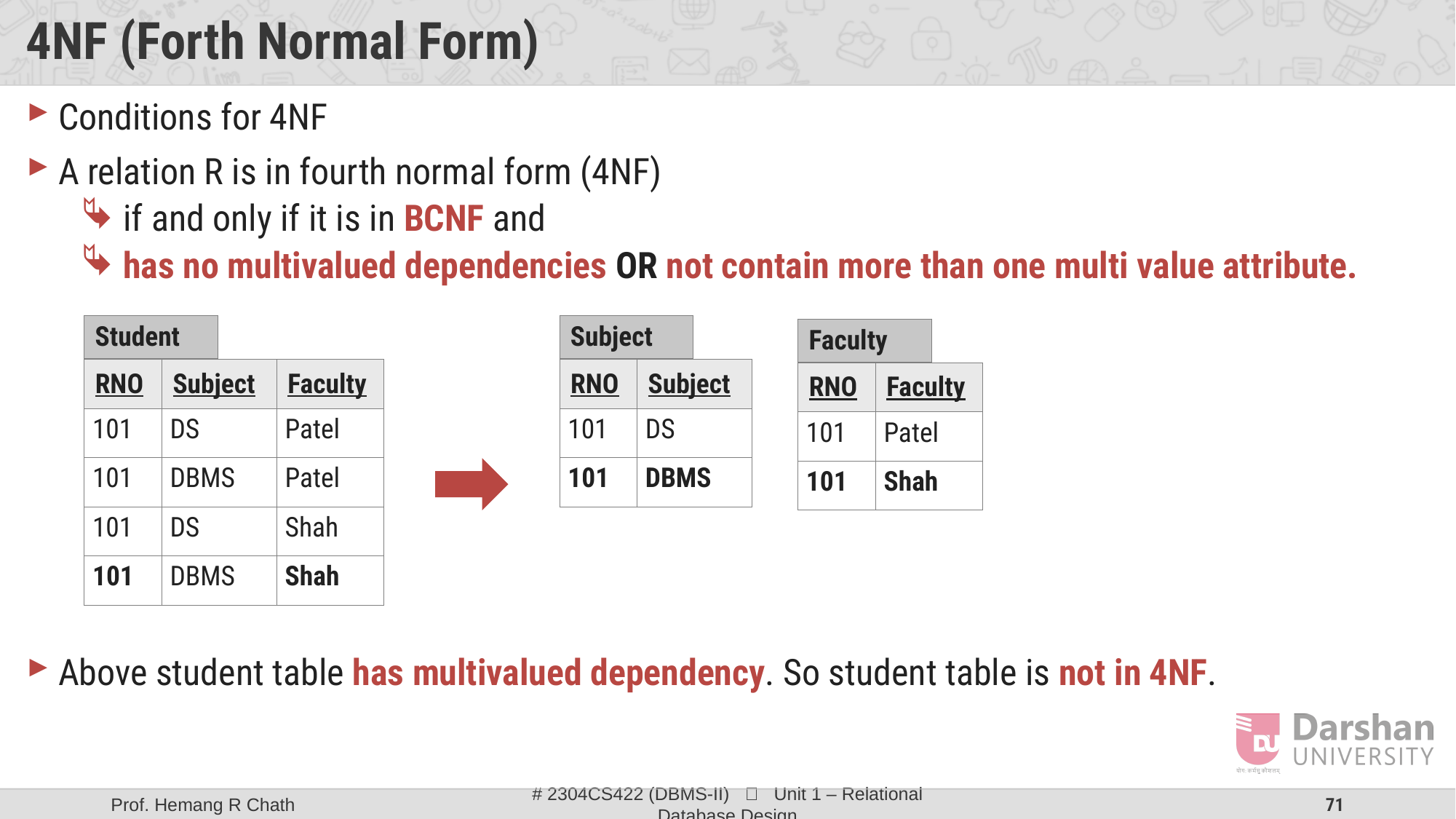

# 4NF (Forth Normal Form)
Conditions for 4NF
A relation R is in fourth normal form (4NF)
if and only if it is in BCNF and
has no multivalued dependencies OR not contain more than one multi value attribute.

Above student table has multivalued dependency. So student table is not in 4NF.
| Student |
| --- |
| Subject |
| --- |
| Faculty |
| --- |
| RNO | Subject | Faculty |
| --- | --- | --- |
| 101 | DS | Patel |
| 101 | DBMS | Patel |
| 101 | DS | Shah |
| 101 | DBMS | Shah |
| RNO | Subject |
| --- | --- |
| 101 | DS |
| 101 | DBMS |
| RNO | Faculty |
| --- | --- |
| 101 | Patel |
| 101 | Shah |